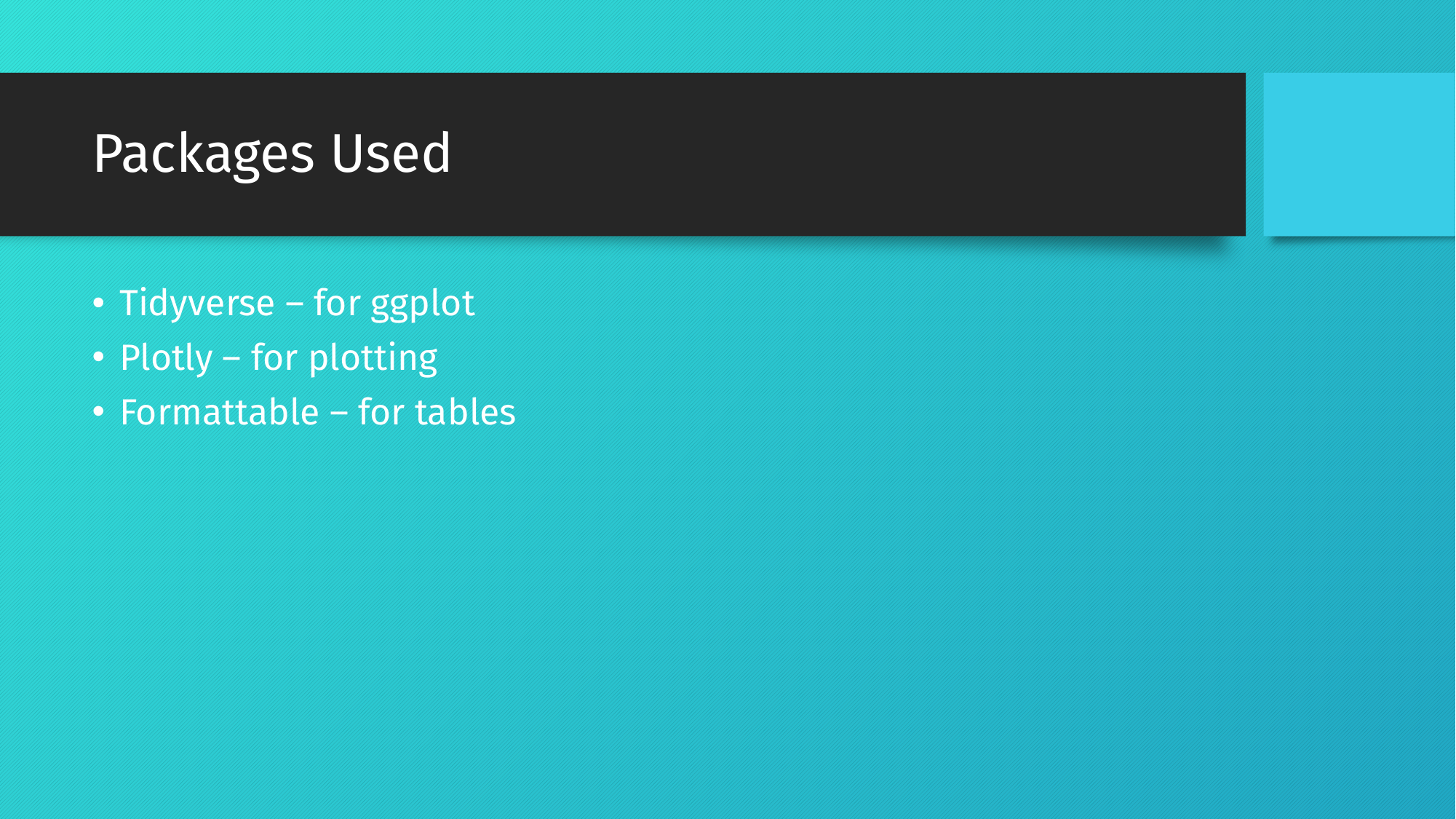

# Packages Used
Tidyverse – for ggplot
Plotly – for plotting
Formattable – for tables